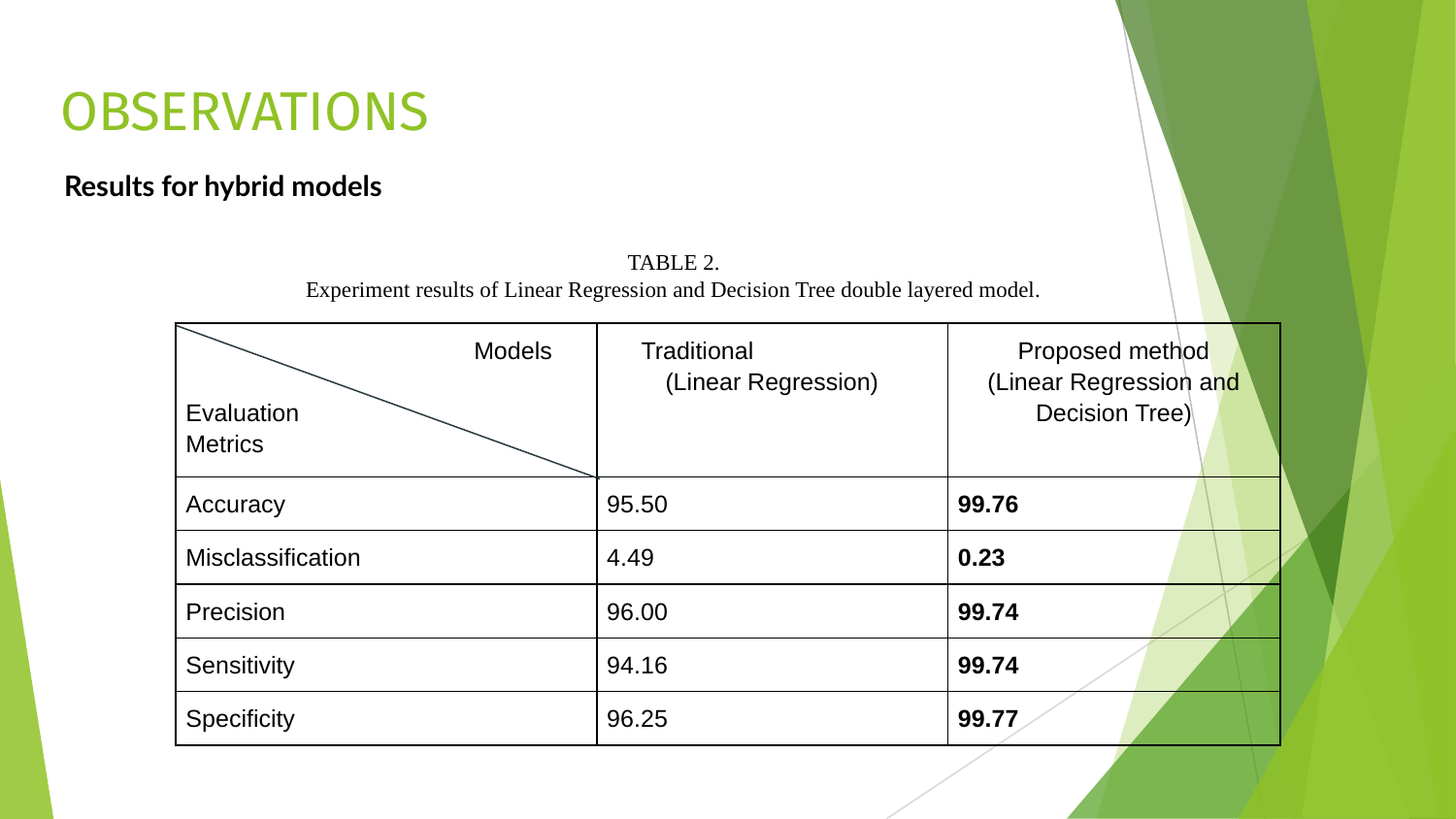

# OBSERVATIONS
Results for hybrid models
TABLE 2.
Experiment results of Linear Regression and Decision Tree double layered model.
| Models Evaluation Metrics | Traditional (Linear Regression) | Proposed method (Linear Regression and Decision Tree) |
| --- | --- | --- |
| Accuracy | 95.50 | 99.76 |
| Misclassification | 4.49 | 0.23 |
| Precision | 96.00 | 99.74 |
| Sensitivity | 94.16 | 99.74 |
| Specificity | 96.25 | 99.77 |